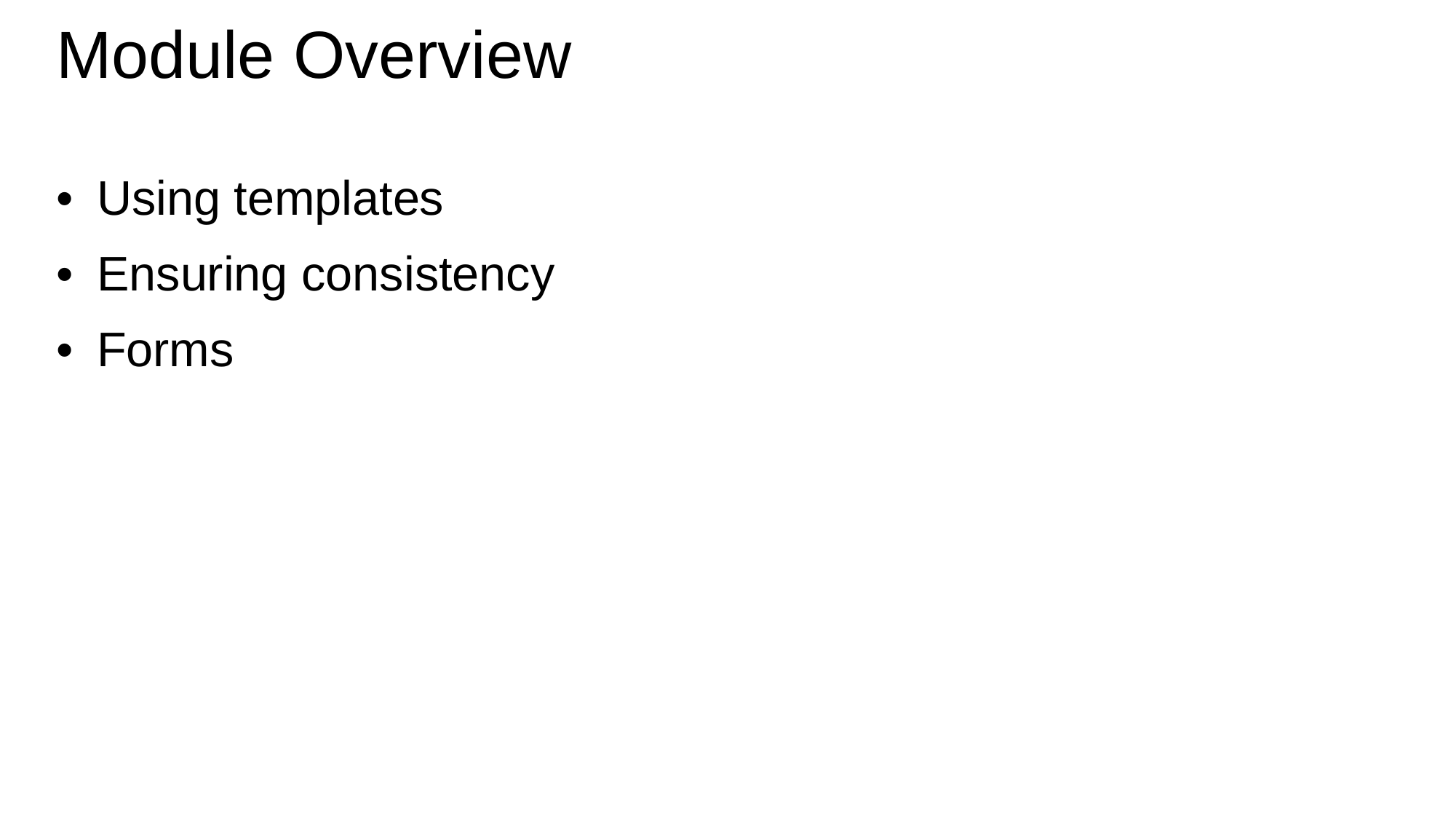

# Module Overview
Using templates
Ensuring consistency
Forms